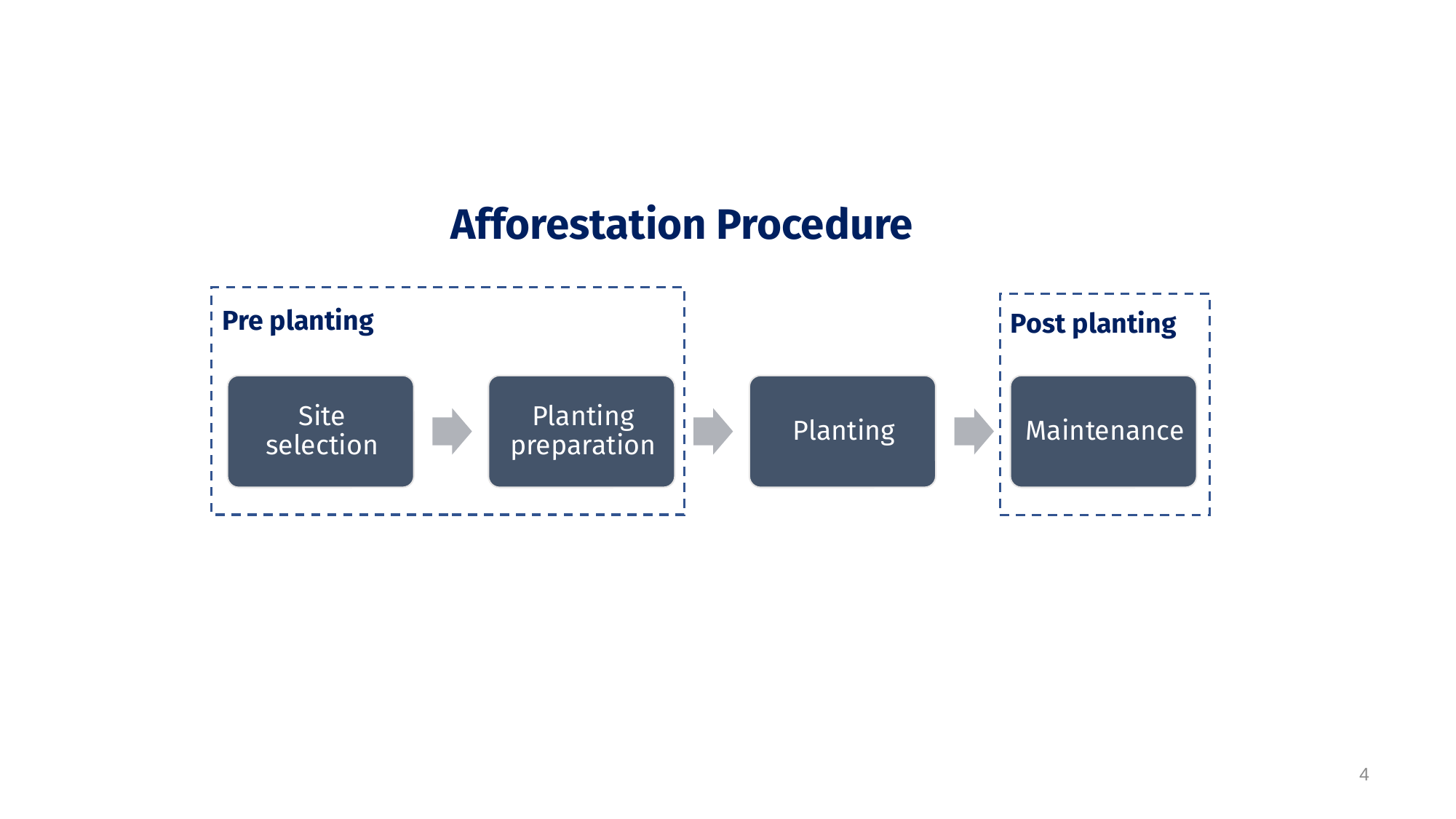

Site selection

Planting preparation

Planting

Maintenance
Afforestation Procedure
Pre planting

Post planting

4